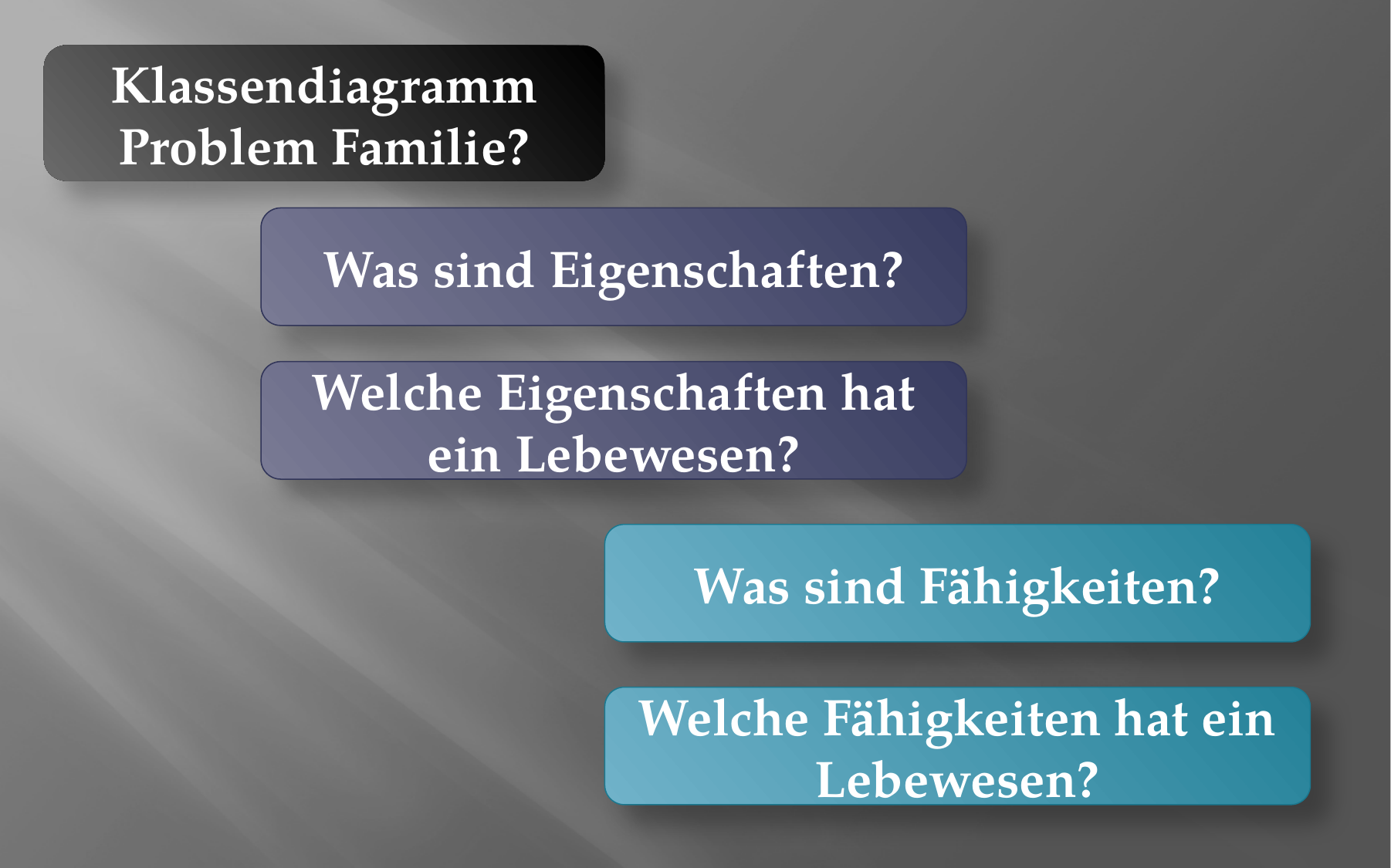

Klassendiagramm
Problem Familie?
Was sind Eigenschaften?
Welche Eigenschaften hat ein Lebewesen?
Was sind Fähigkeiten?
Welche Fähigkeiten hat ein Lebewesen?